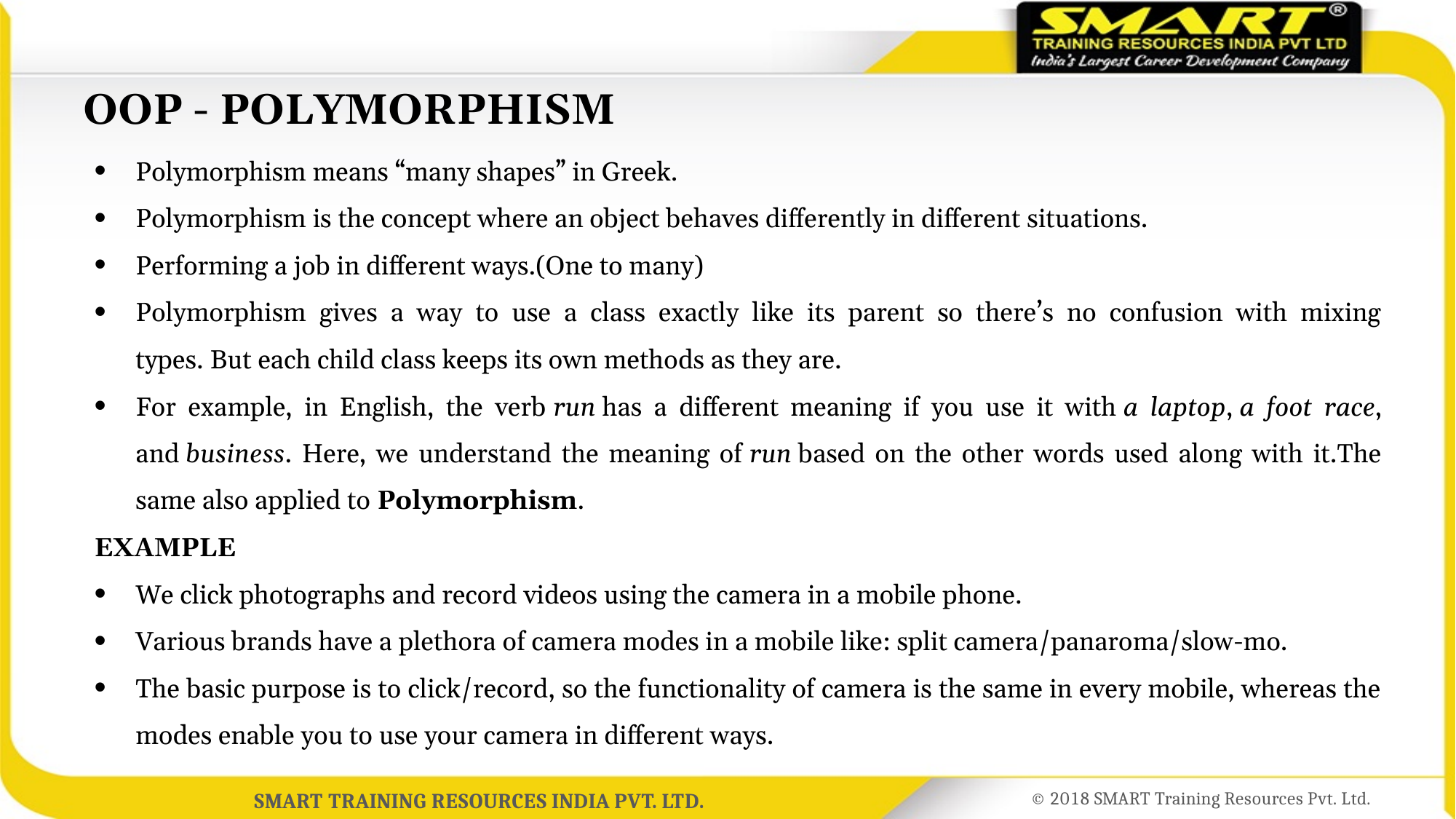

# OOP - POLYMORPHISM
Polymorphism means “many shapes” in Greek.
Polymorphism is the concept where an object behaves differently in different situations.
Performing a job in different ways.(One to many)
Polymorphism gives a way to use a class exactly like its parent so there’s no confusion with mixing types. But each child class keeps its own methods as they are.
For example, in English, the verb run has a different meaning if you use it with a laptop, a foot race, and business. Here, we understand the meaning of run based on the other words used along with it.The same also applied to Polymorphism.
EXAMPLE
We click photographs and record videos using the camera in a mobile phone.
Various brands have a plethora of camera modes in a mobile like: split camera/panaroma/slow-mo.
The basic purpose is to click/record, so the functionality of camera is the same in every mobile, whereas the modes enable you to use your camera in different ways.